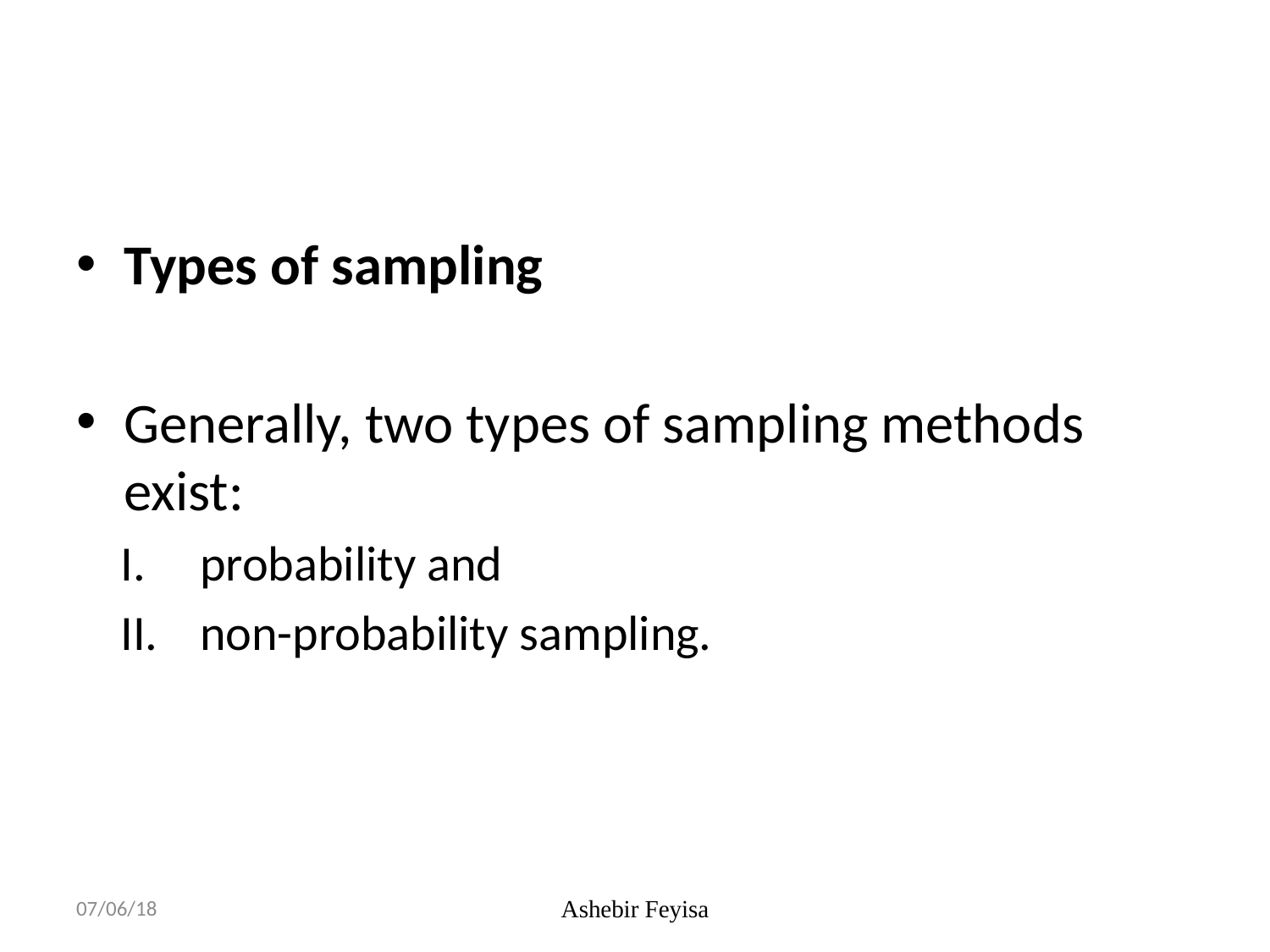

#
Types of sampling

Generally, two types of sampling methods exist:
probability and
non-probability sampling.

07/06/18
Ashebir Feyisa